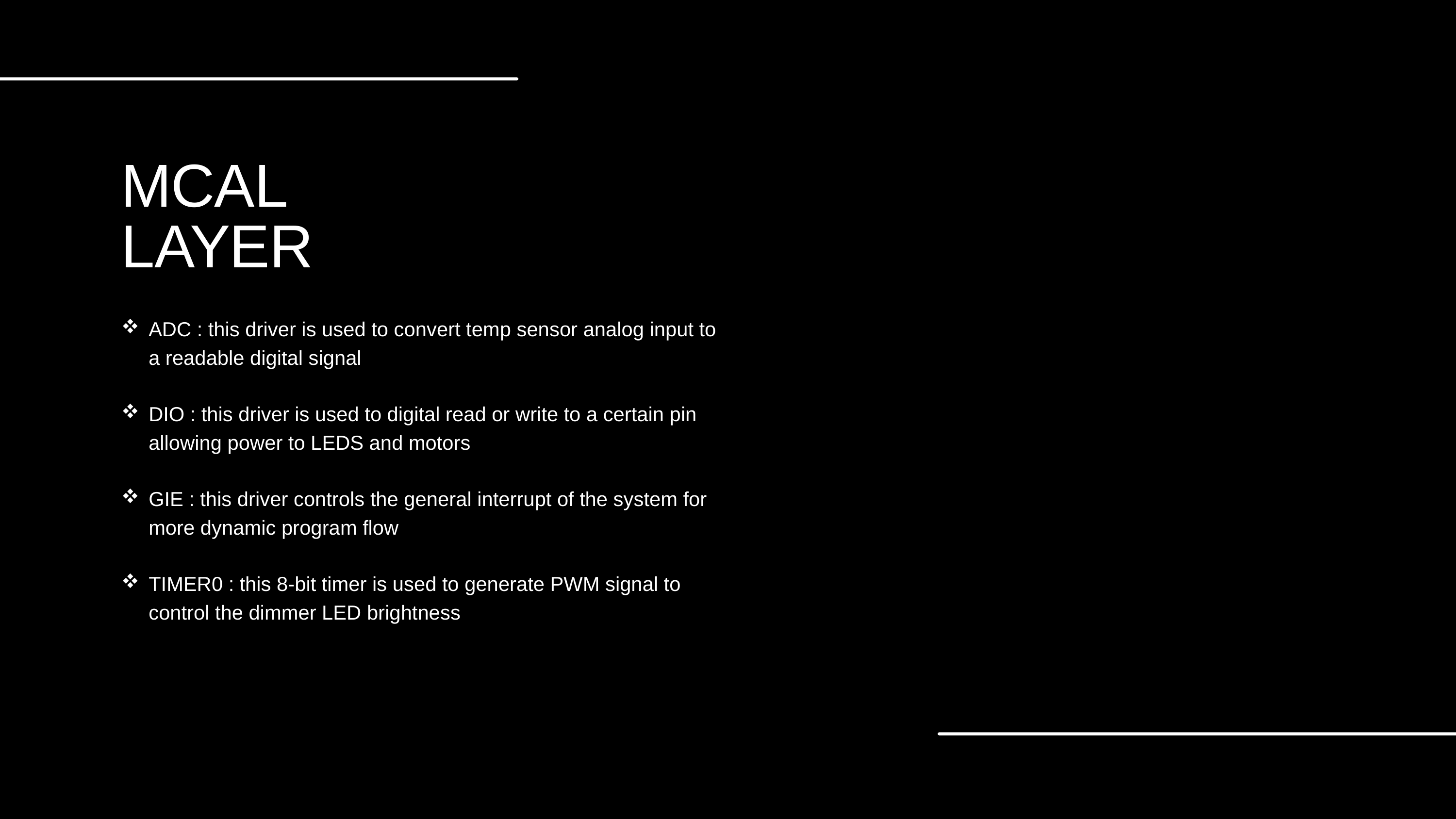

MCAL
LAYER
ADC : this driver is used to convert temp sensor analog input to a readable digital signal

DIO : this driver is used to digital read or write to a certain pin allowing power to LEDS and motors

GIE : this driver controls the general interrupt of the system for more dynamic program flow

TIMER0 : this 8-bit timer is used to generate PWM signal to control the dimmer LED brightness